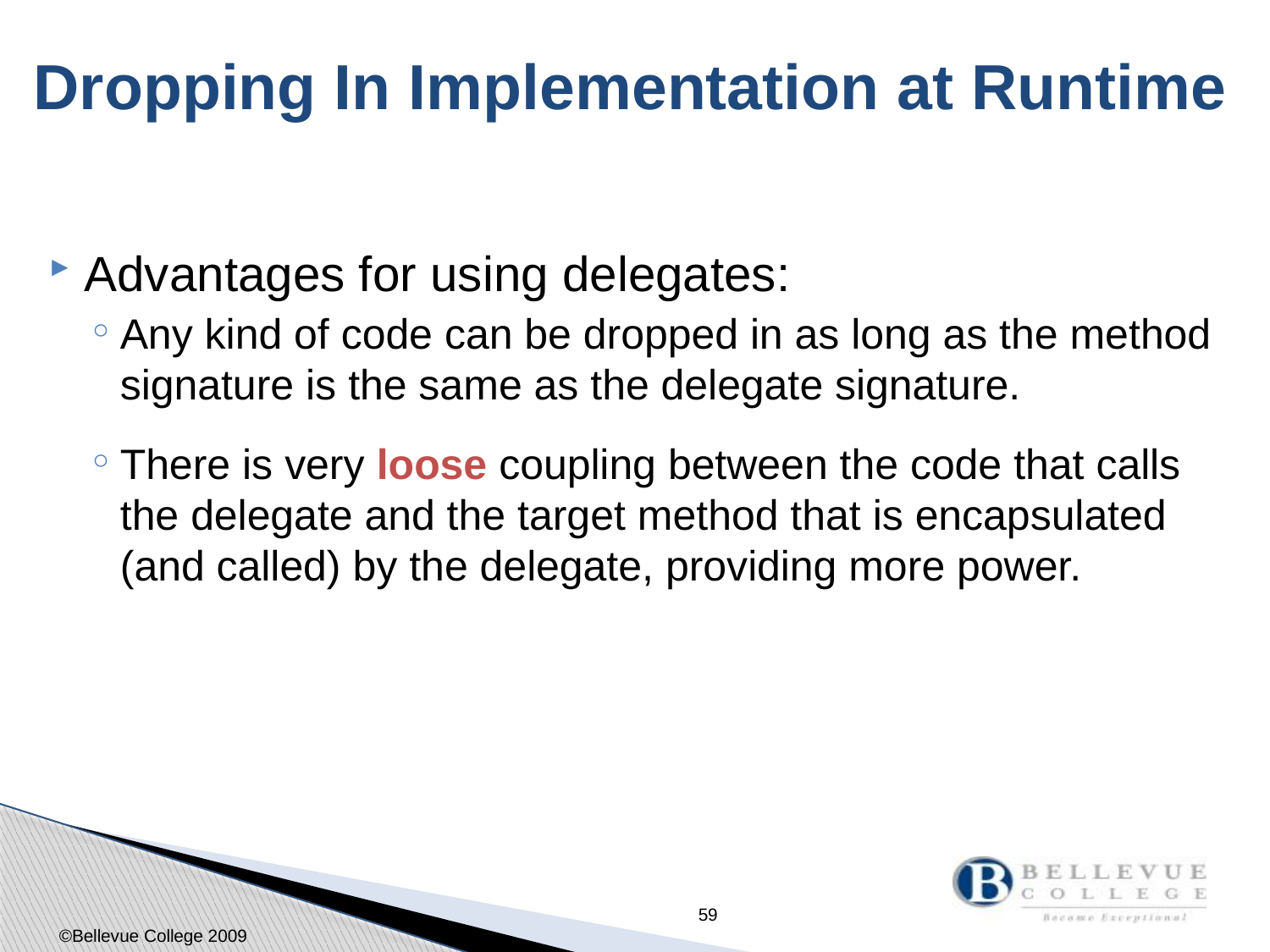

# Dropping In Implementation at Runtime

Advantages for using delegates:
Any kind of code can be dropped in as long as the method signature is the same as the delegate signature.

There is very loose coupling between the code that calls the delegate and the target method that is encapsulated (and called) by the delegate, providing more power.
59
©Bellevue College 2009